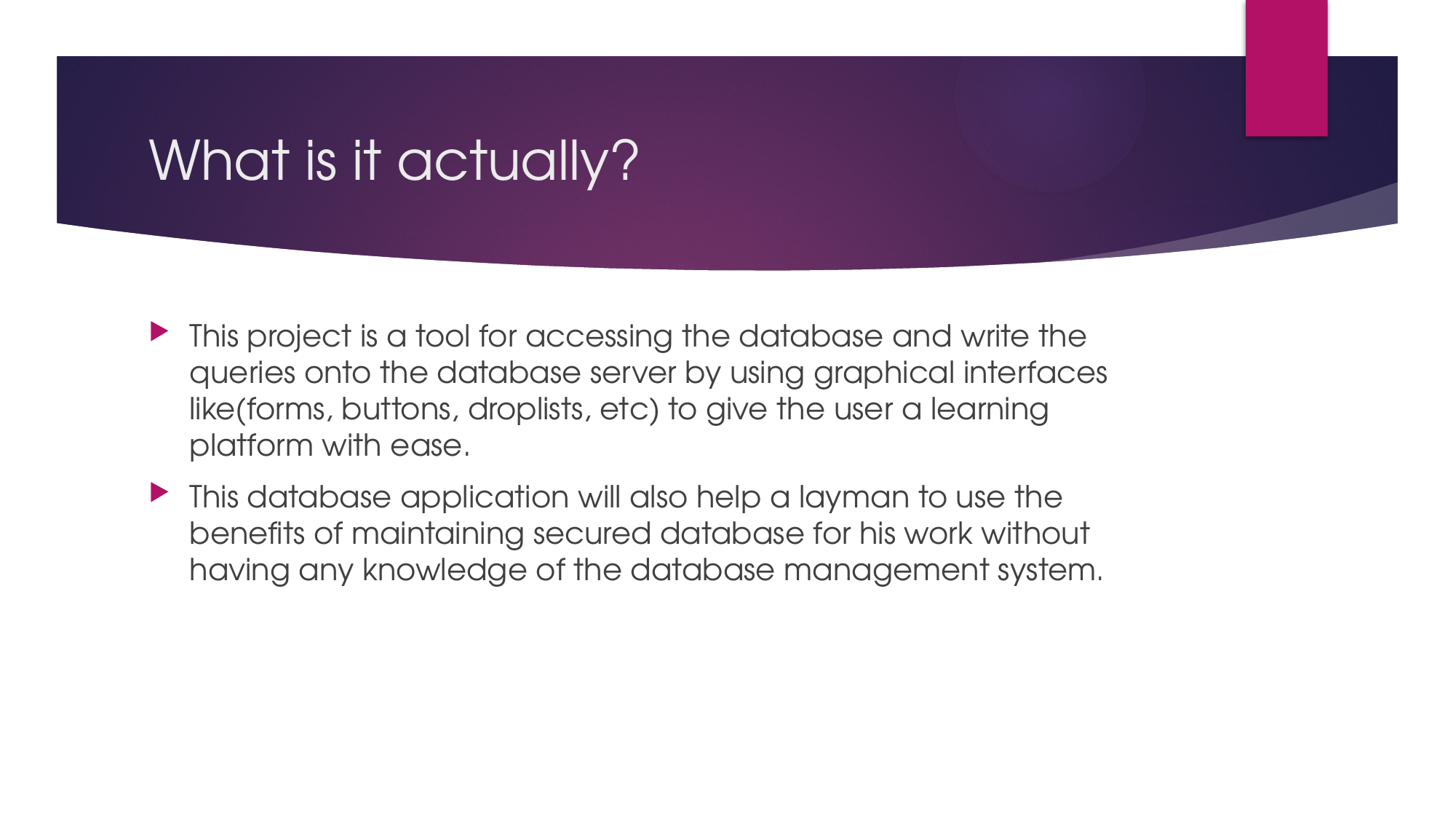

# What is it actually?
This project is a tool for accessing the database and write the queries onto the database server by using graphical interfaces like(forms, buttons, droplists, etc) to give the user a learning platform with ease.
This database application will also help a layman to use the benefits of maintaining secured database for his work without having any knowledge of the database management system.